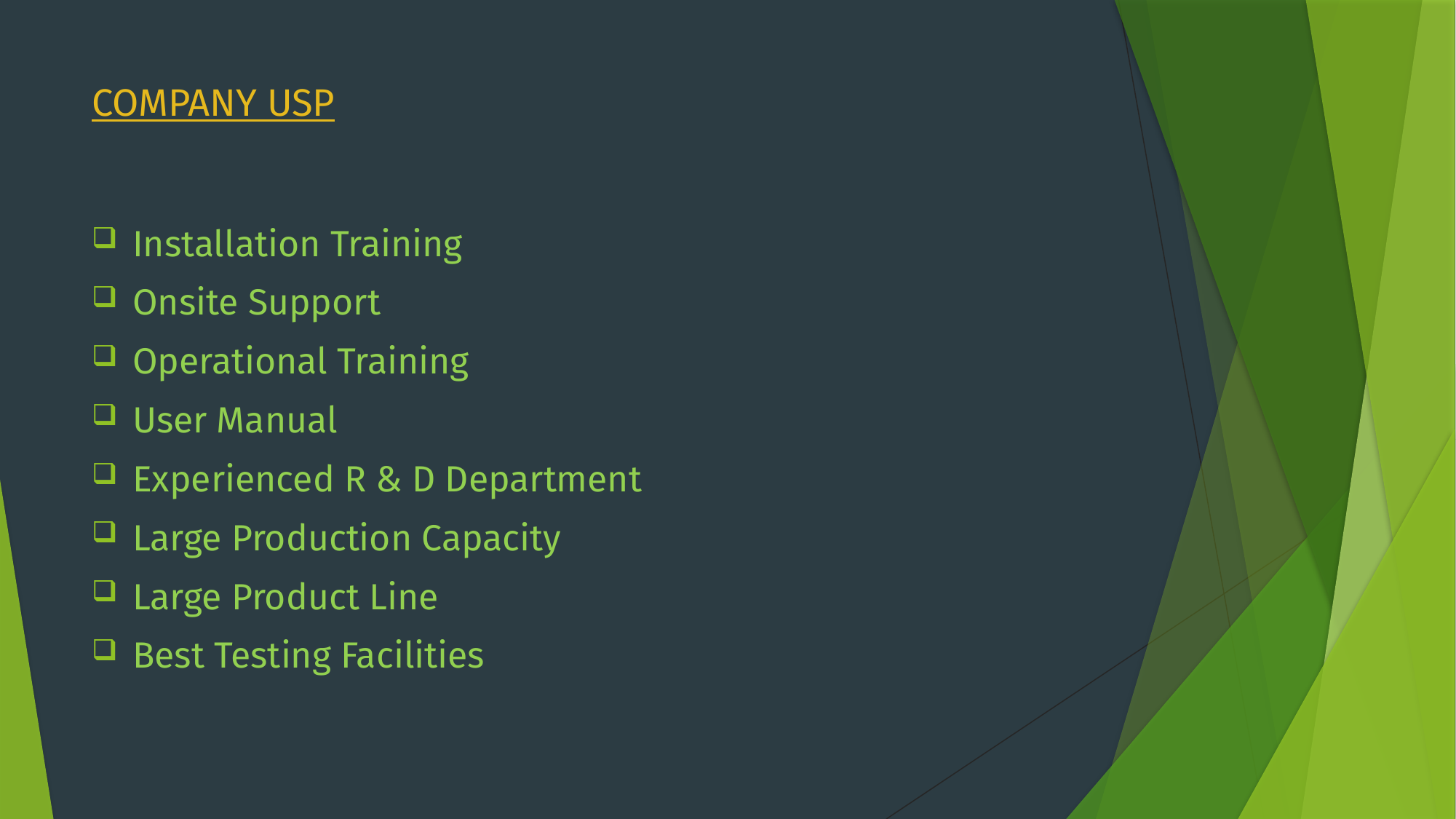

# COMPANY USP

Installation Training
Onsite Support
Operational Training
User Manual
Experienced R & D Department
Large Production Capacity
Large Product Line
Best Testing Facilities